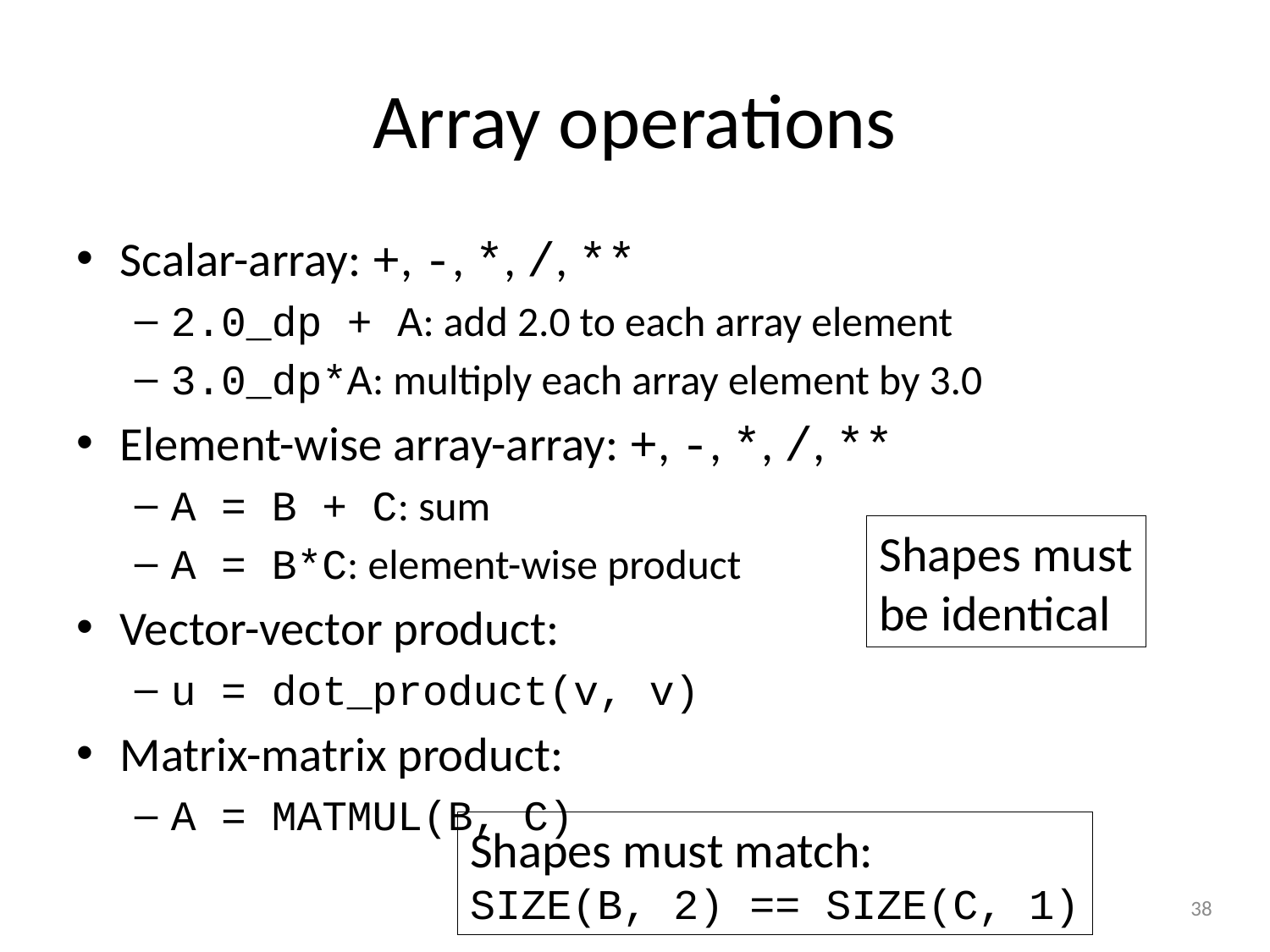

# Array operations
Scalar-array: +, -, *, /, **
2.0_dp + A: add 2.0 to each array element
3.0_dp*A: multiply each array element by 3.0
Element-wise array-array: +, -, *, /, **
A = B + C: sum
A = B*C: element-wise product
Vector-vector product:
u = dot_product(v, v)
Matrix-matrix product:
A = MATMUL(B, C)

Shapes must
be identical
Shapes must match:
SIZE(B, 2) == SIZE(C, 1)
38